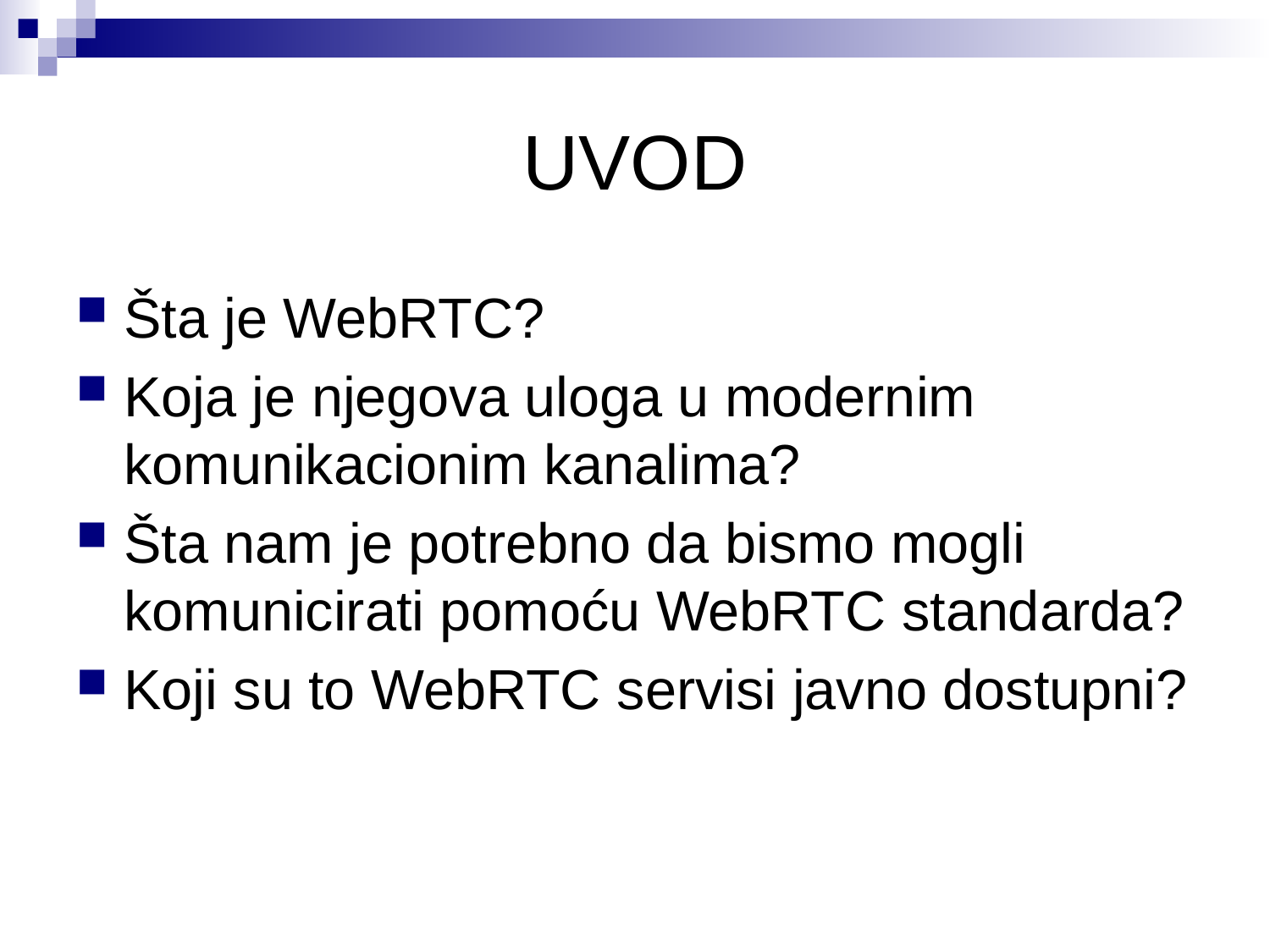

# UVOD
Šta je WebRTC?
Koja je njegova uloga u modernim komunikacionim kanalima?
Šta nam je potrebno da bismo mogli komunicirati pomoću WebRTC standarda?
Koji su to WebRTC servisi javno dostupni?